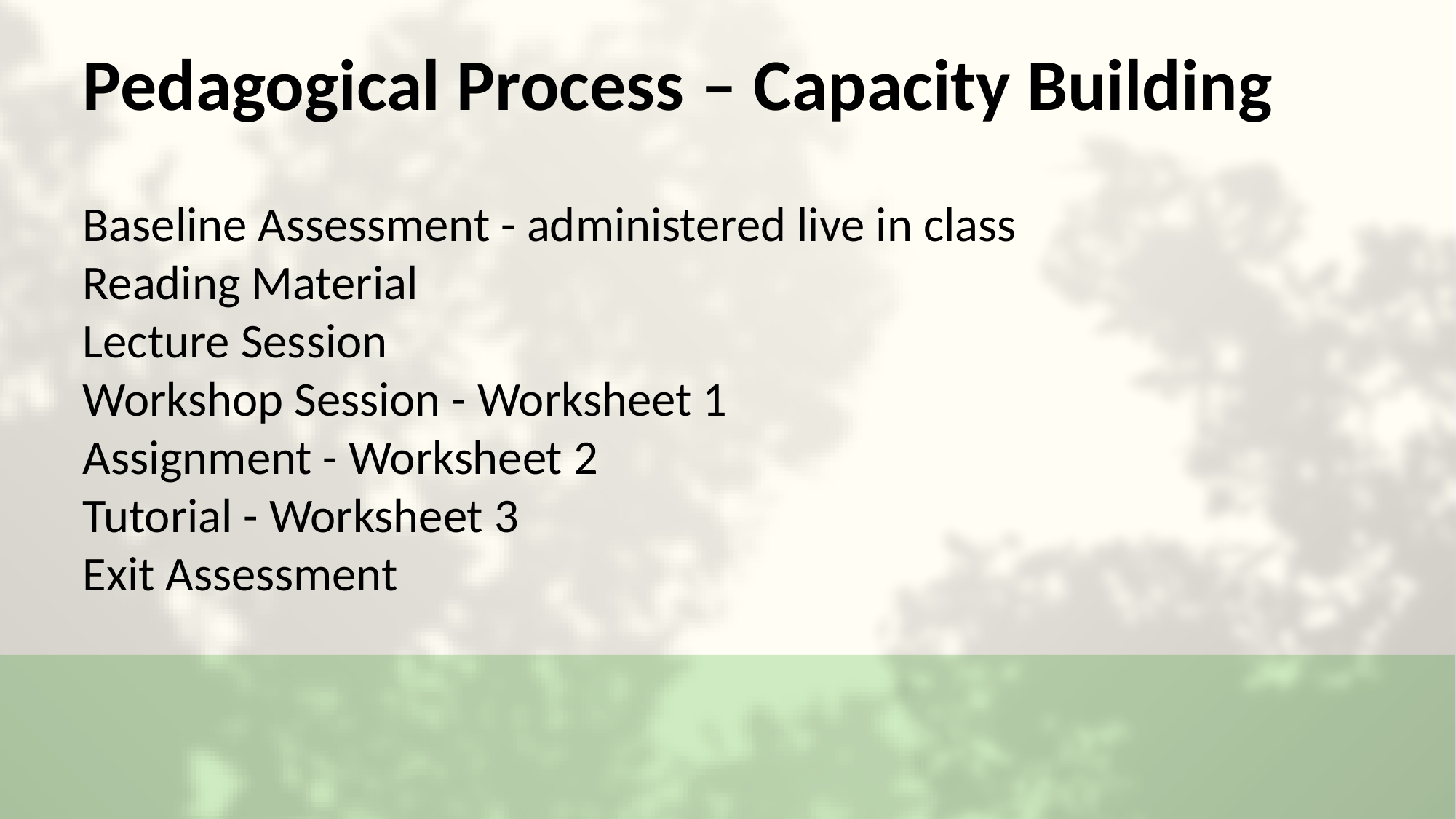

# Pedagogical Process – Capacity Building Baseline Assessment - administered live in class Reading Material Lecture Session Workshop Session - Worksheet 1 Assignment - Worksheet 2 Tutorial - Worksheet 3 Exit Assessment